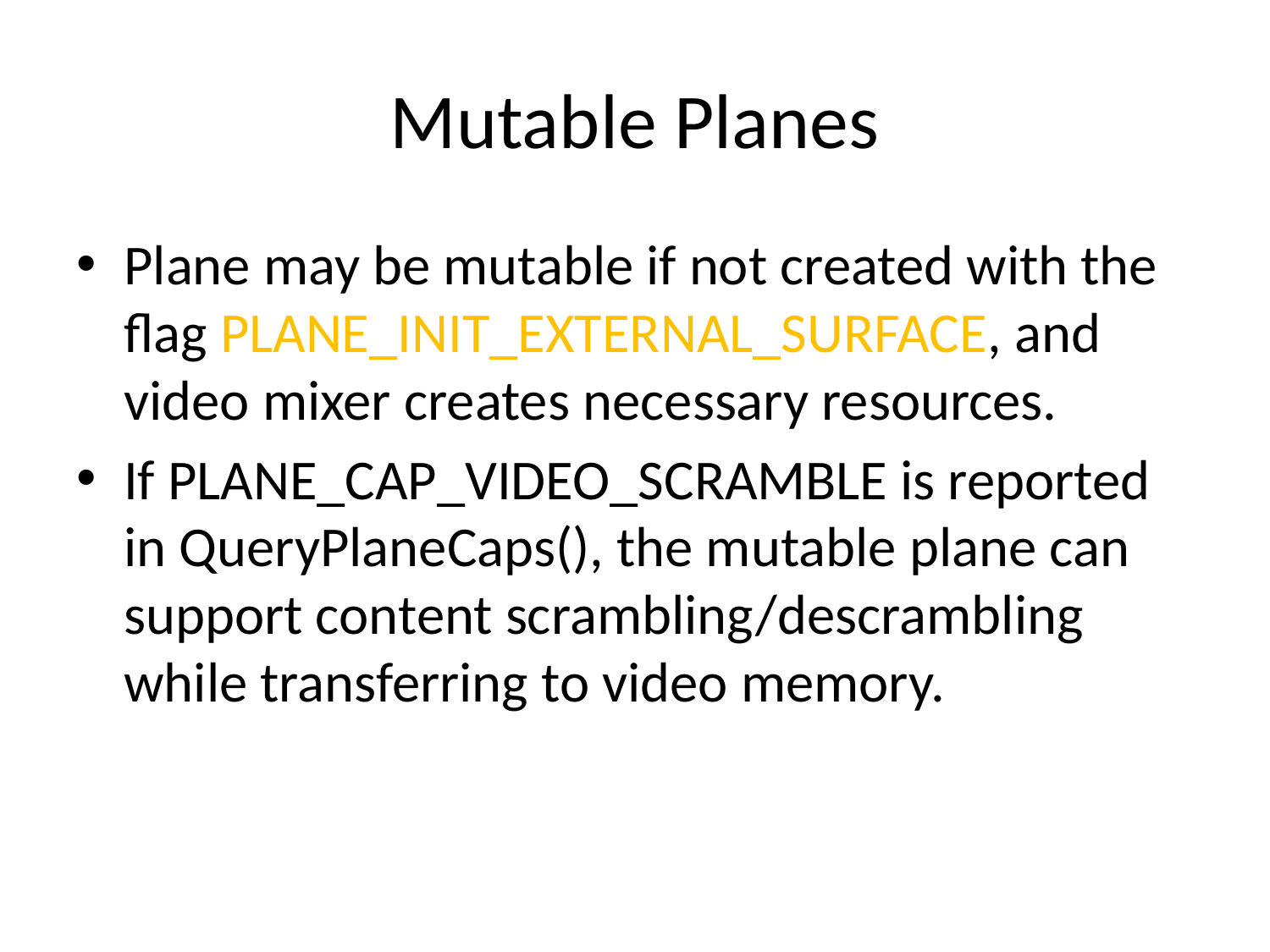

# Mutable Planes
Plane may be mutable if not created with the flag PLANE_INIT_EXTERNAL_SURFACE, and video mixer creates necessary resources.
If PLANE_CAP_VIDEO_SCRAMBLE is reported in QueryPlaneCaps(), the mutable plane can support content scrambling/descrambling while transferring to video memory.